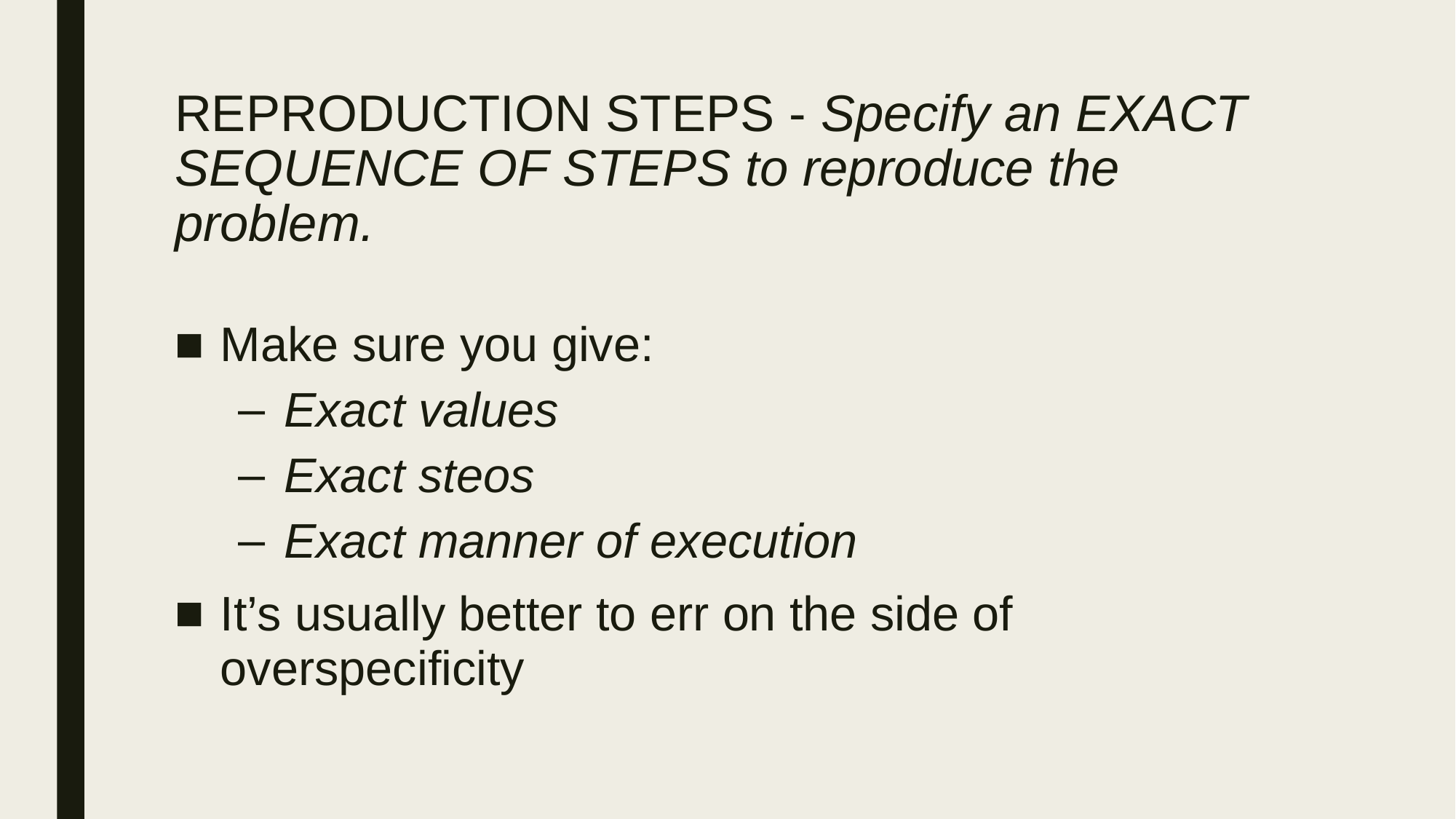

# REPRODUCTION STEPS - Specify an EXACT SEQUENCE OF STEPS to reproduce the problem.
Make sure you give:
Exact values
Exact steos
Exact manner of execution
It’s usually better to err on the side of overspecificity